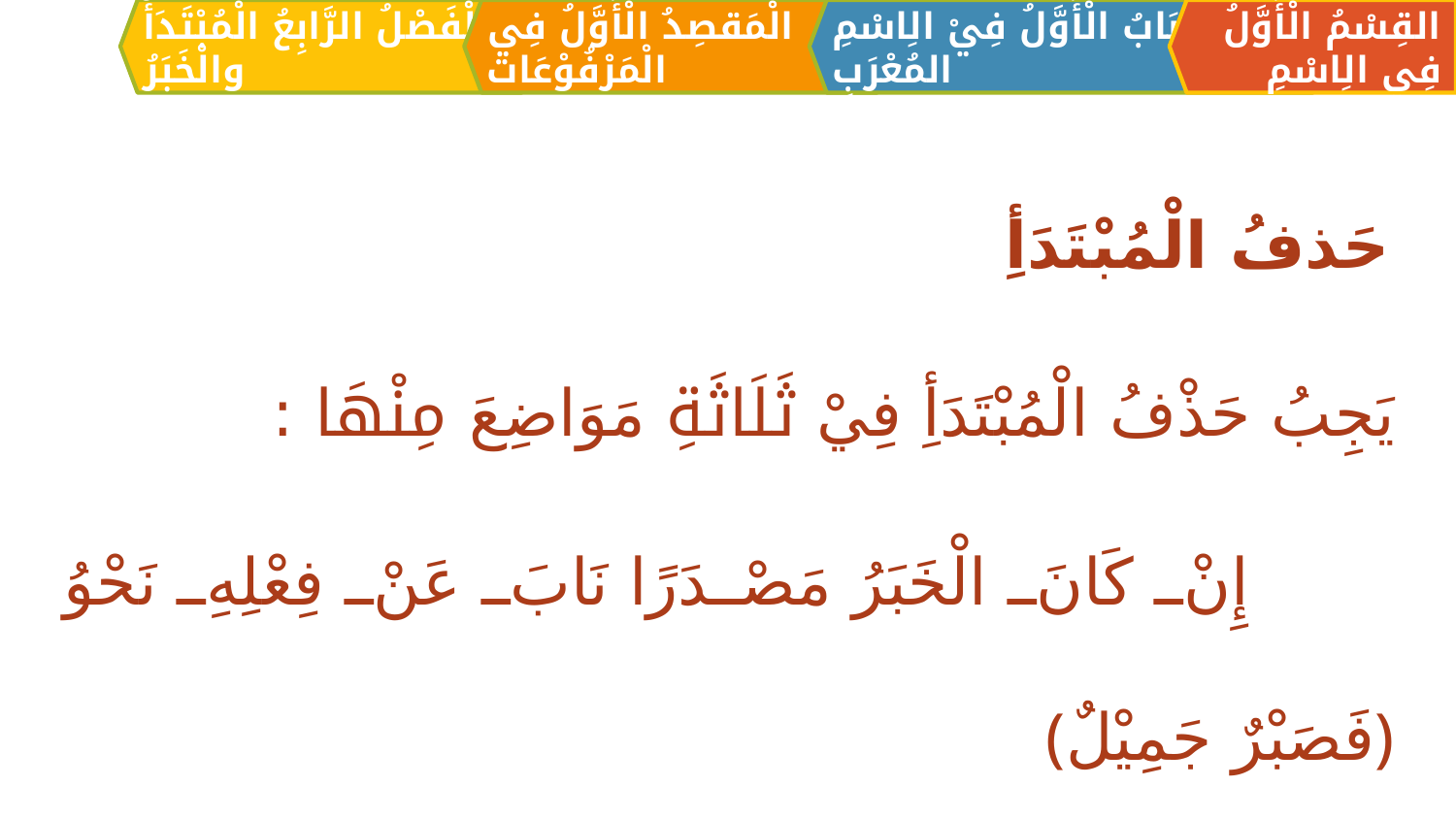

الْمَقصِدُ الْأَوَّلُ فِي الْمَرْفُوْعَات
القِسْمُ الْأَوَّلُ فِي الِاسْمِ
اَلبَابُ الْأَوَّلُ فِيْ الِاسْمِ المُعْرَبِ
اَلْفَصْلُ الرَّابِعُ الْمُبْتَدَأُ والْخَبَرُ
حَذفُ الْمُبْتَدَأِ
يَجِبُ حَذْفُ الْمُبْتَدَأِ فِيْ ثَلَاثَةِ مَوَاضِعَ مِنْهَا :
		إِنْ كَانَ الْخَبَرُ مَصْدَرًا نَابَ عَنْ فِعْلِهِ نَحْوُ  ﴿فَصَبْرٌ جَمِيْلٌ﴾